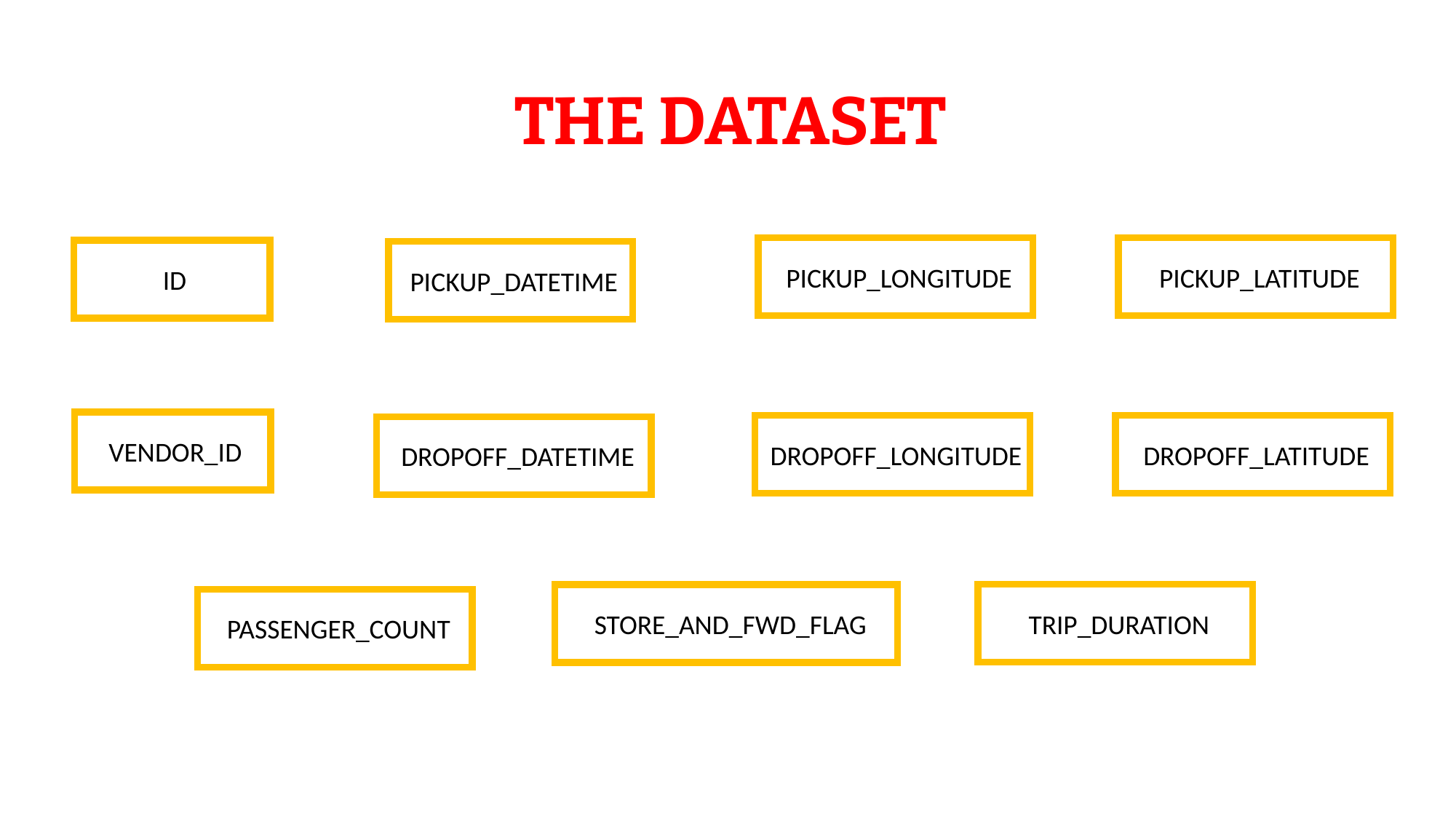

# THE DATASET

PICKUP_LONGITUDE

PICKUP_LATITUDE

ID

PICKUP_DATETIME

VENDOR_ID

DROPOFF_LONGITUDE

DROPOFF_LATITUDE

DROPOFF_DATETIME

TRIP_DURATION

STORE_AND_FWD_FLAG

PASSENGER_COUNT